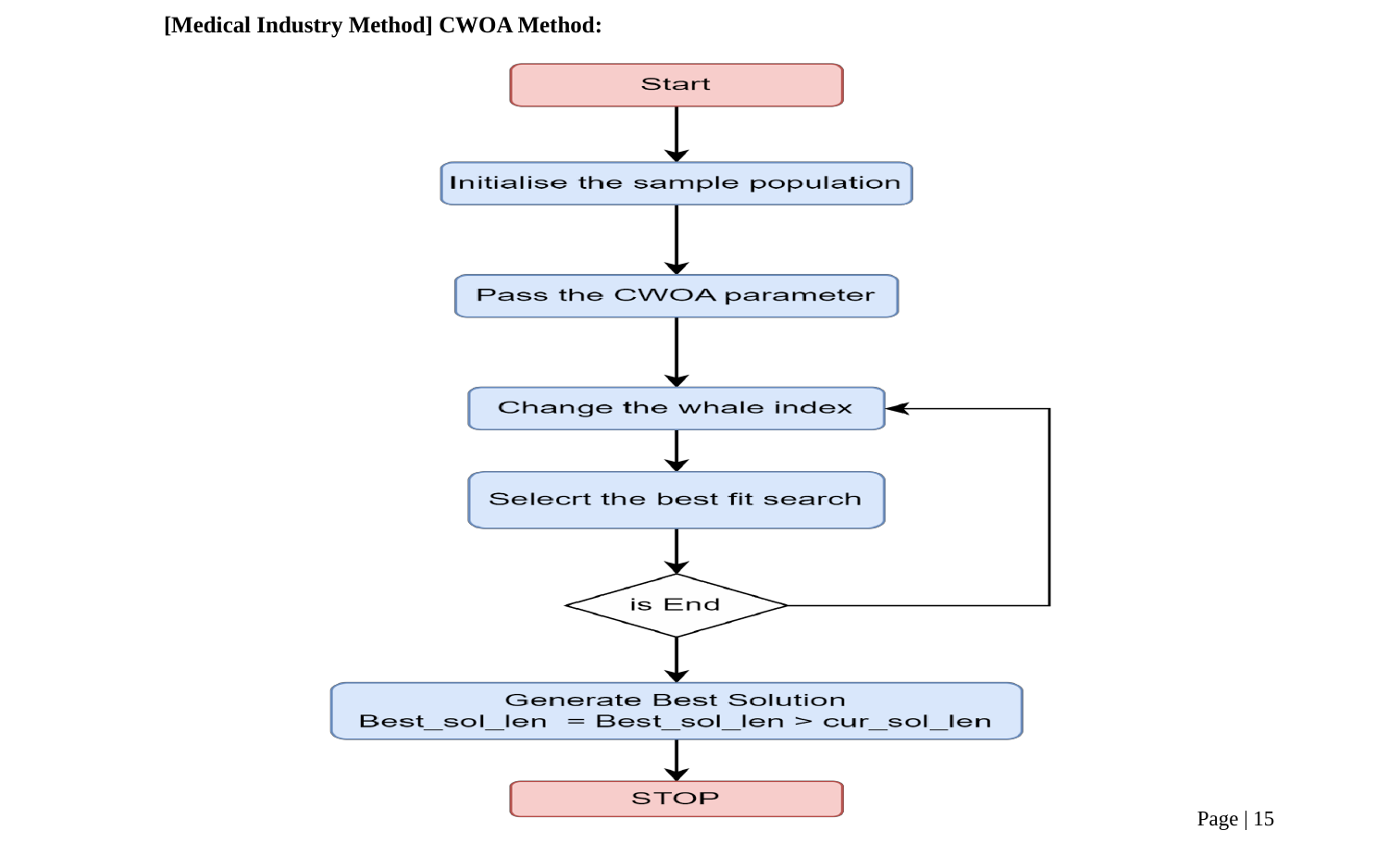

[Medical Industry Method] CWOA Method:

Page | 15